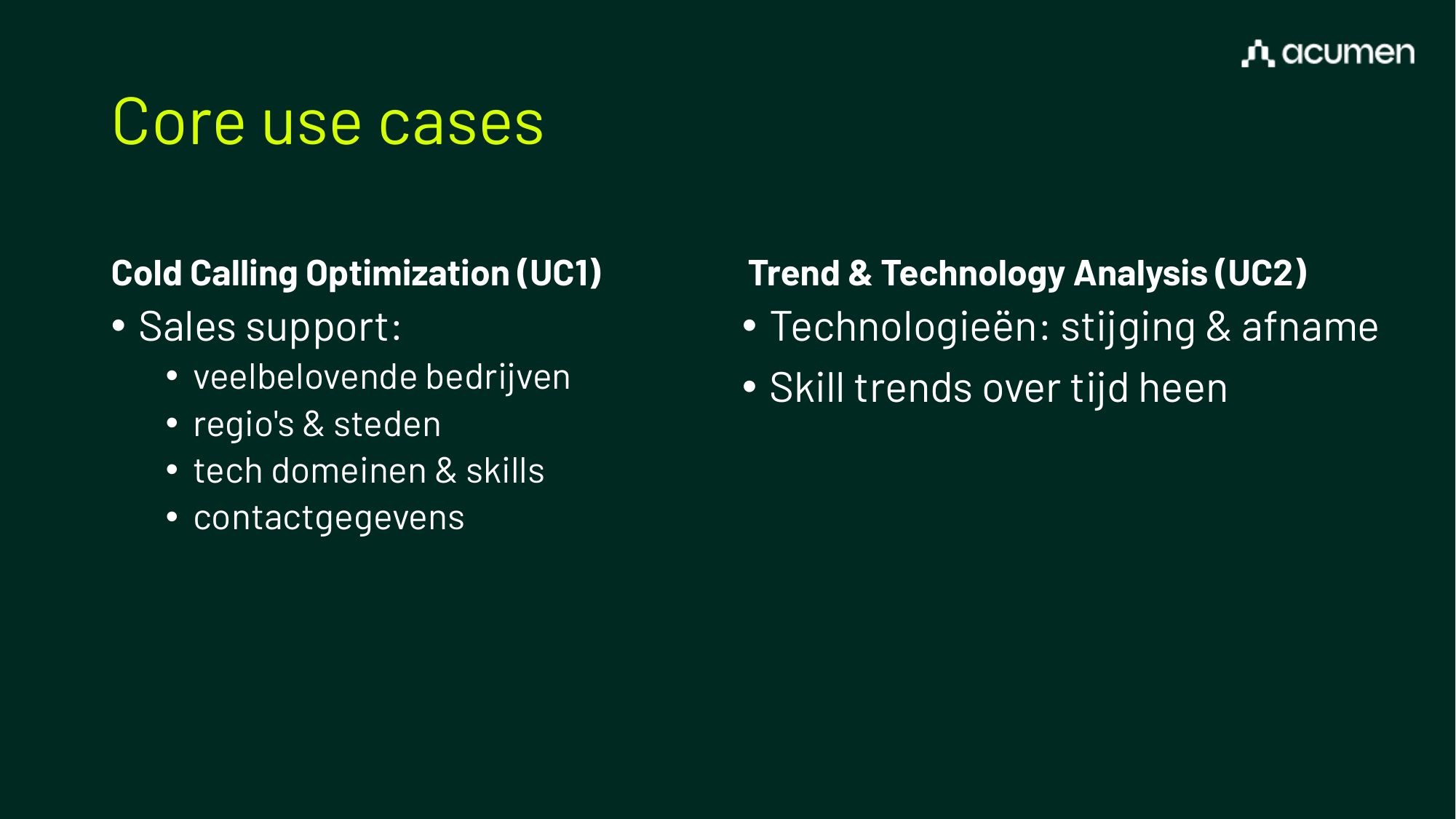

# Core use cases
Cold Calling Optimization (UC1)
Trend & Technology Analysis (UC2)
Sales support:
veelbelovende bedrijven
regio's & steden
tech domeinen & skills
contactgegevens

Technologieën: stijging & afname
Skill trends over tijd heen